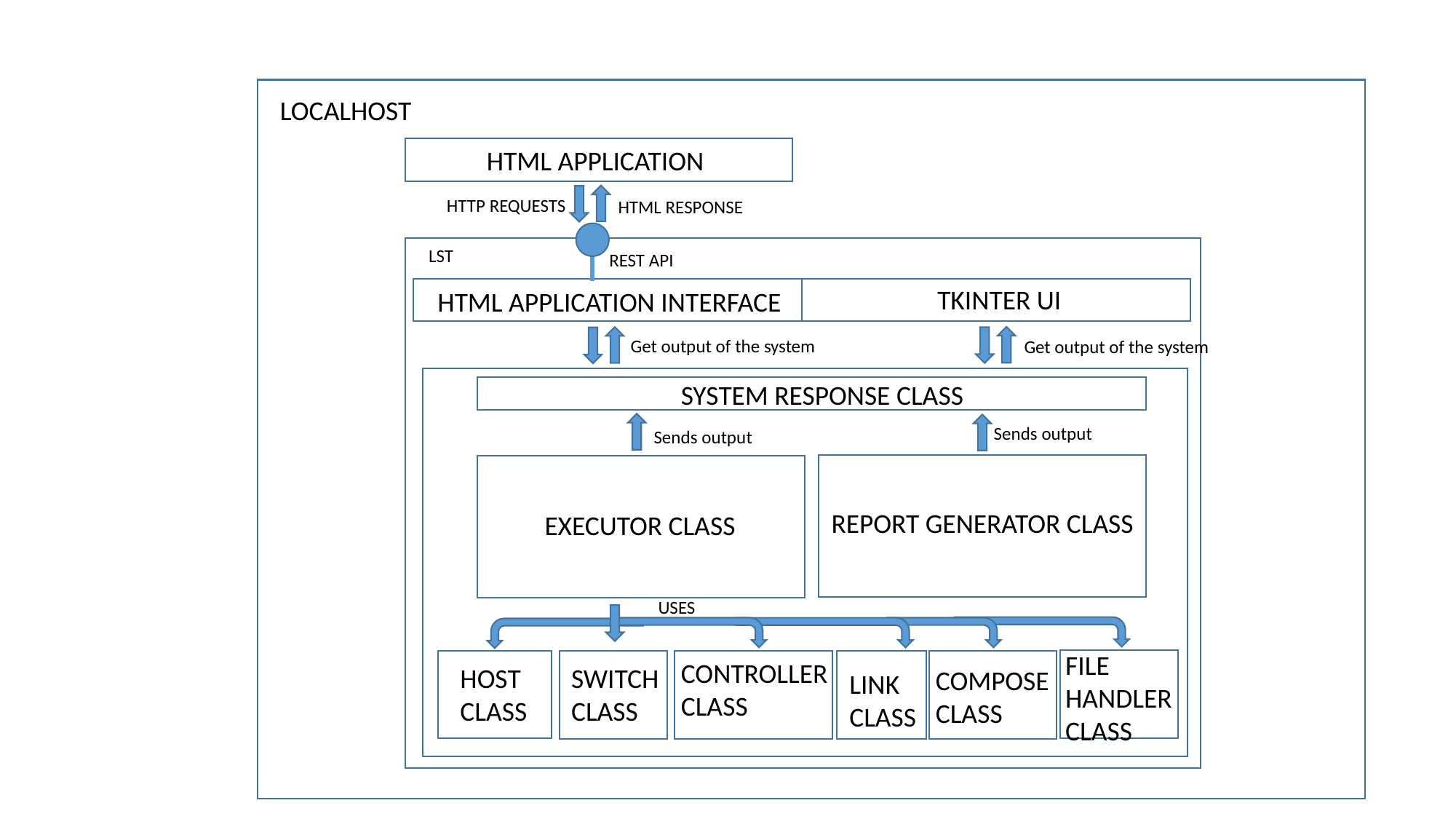

LOCALHOST
HTML APPLICATION

HTTP REQUESTS
HTML RESPONSE

LST
REST API
TKINTER UI

HTML APPLICATION INTERFACE

Get output of the system
Get output of the system

SYSTEM RESPONSE CLASS

Sends output
Sends output

REPORT GENERATOR CLASS
EXECUTOR CLASS

USES

FILE HANDLER
CLASS

CONTROLLER
CLASS

HOST
CLASS
SWITCH
CLASS
COMPOSE
CLASS
LINK
CLASS